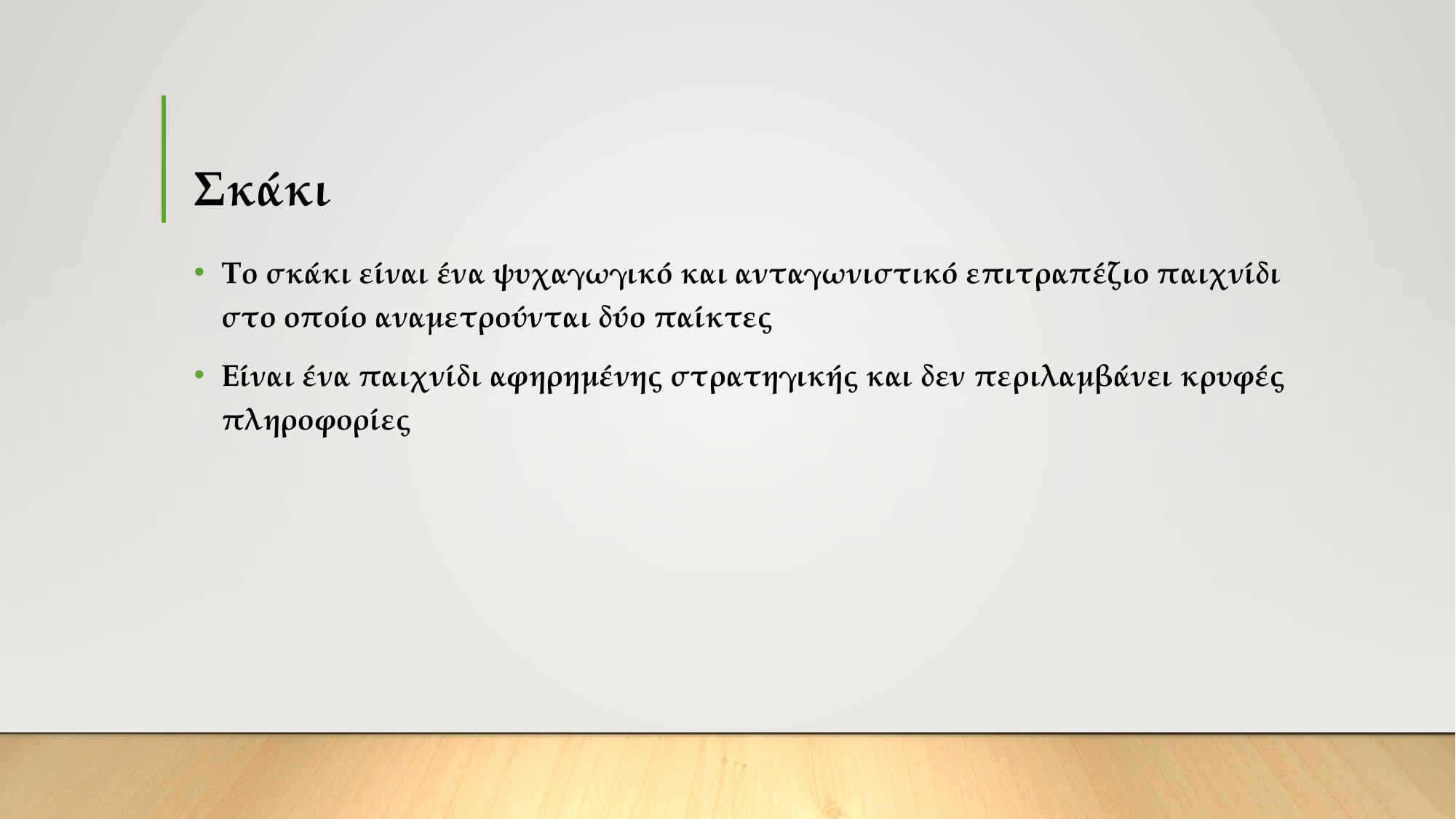

# Σκάκι
Το σκάκι είναι ένα ψυχαγωγικό και ανταγωνιστικό επιτραπέζιο παιχνίδι στο οποίο αναμετρούνται δύο παίκτες
Είναι ένα παιχνίδι αφηρημένης στρατηγικής και δεν περιλαμβάνει κρυφές πληροφορίες